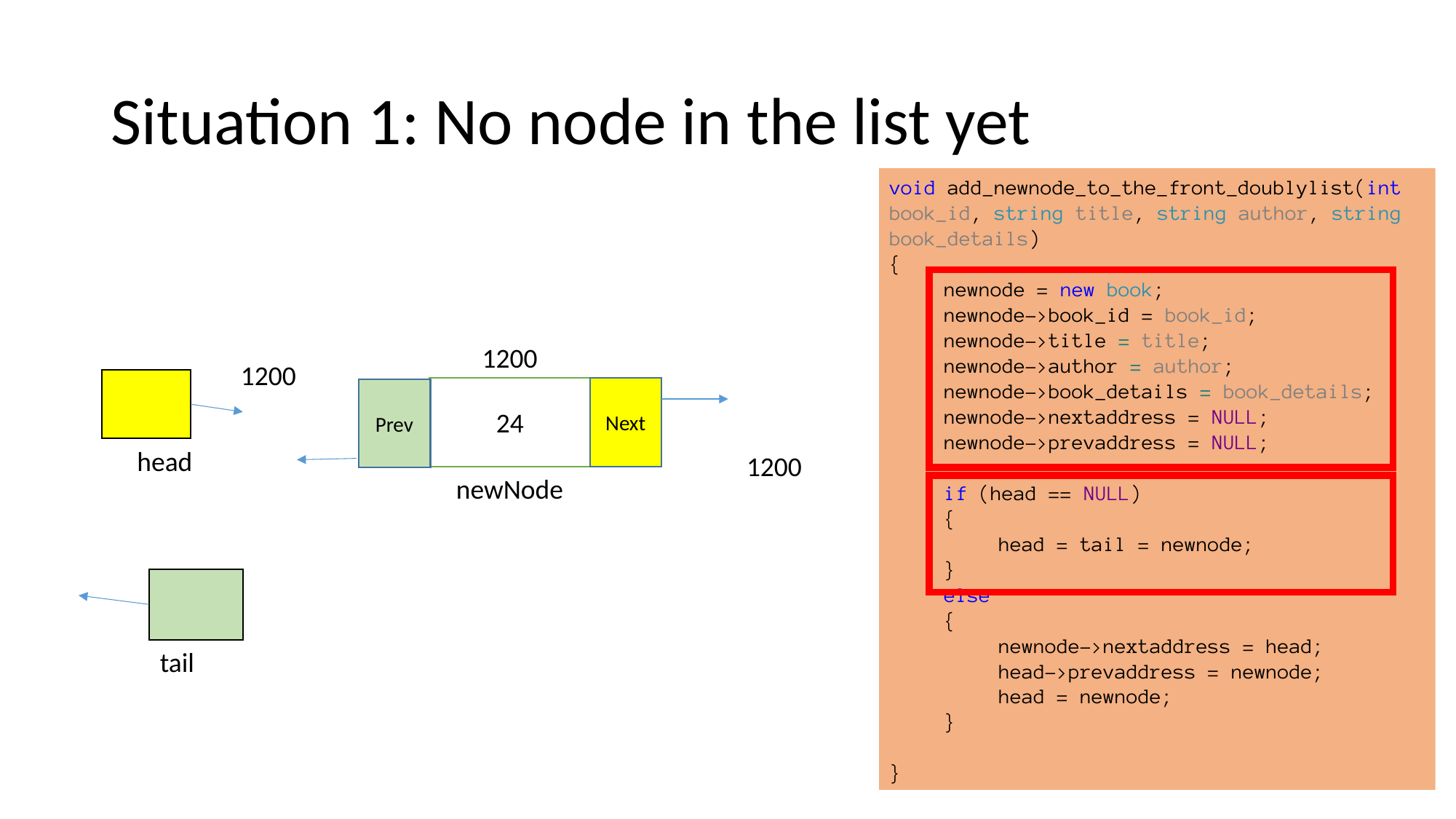

# Situation 1: No node in the list yet
void add_newnode_to_the_front_doublylist(int book_id, string title, string author, string book_details)
{
newnode = new book;
newnode->book_id = book_id;
newnode->title = title;
newnode->author = author;
newnode->book_details = book_details;
newnode->nextaddress = NULL;
newnode->prevaddress = NULL;

if (head == NULL)
{
head = tail = newnode;
}
else
{
newnode->nextaddress = head;
head->prevaddress = newnode;
head = newnode;
}

}

1200
24
newNode
Next
Prev
1200

head
1200

tail